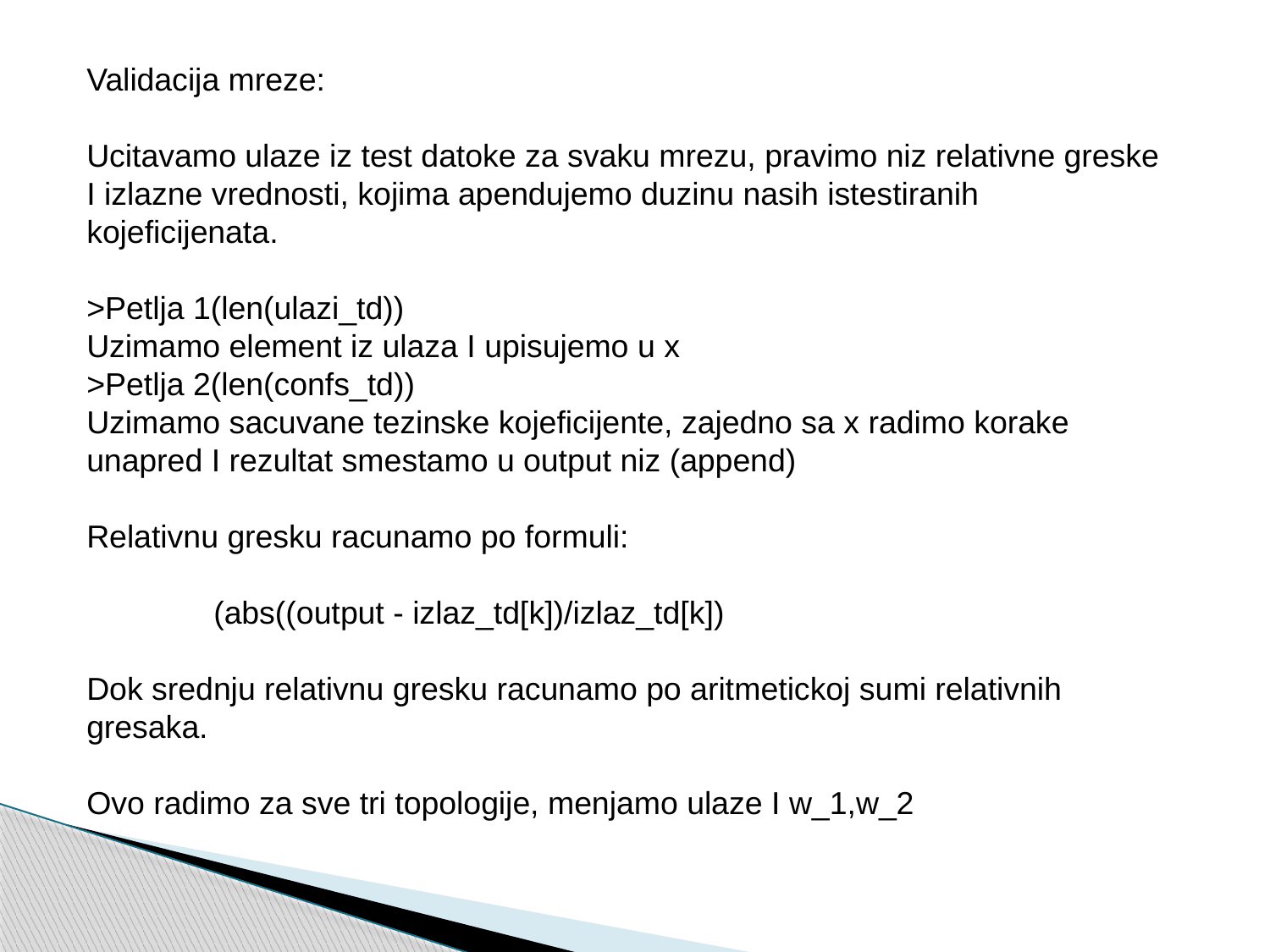

Validacija mreze:

Ucitavamo ulaze iz test datoke za svaku mrezu, pravimo niz relativne greske I izlazne vrednosti, kojima apendujemo duzinu nasih istestiranih kojeficijenata.

>Petlja 1(len(ulazi_td))
Uzimamo element iz ulaza I upisujemo u x
>Petlja 2(len(confs_td))
Uzimamo sacuvane tezinske kojeficijente, zajedno sa x radimo korake unapred I rezultat smestamo u output niz (append)

Relativnu gresku racunamo po formuli:

	(abs((output - izlaz_td[k])/izlaz_td[k])

Dok srednju relativnu gresku racunamo po aritmetickoj sumi relativnih gresaka.

Ovo radimo za sve tri topologije, menjamo ulaze I w_1,w_2